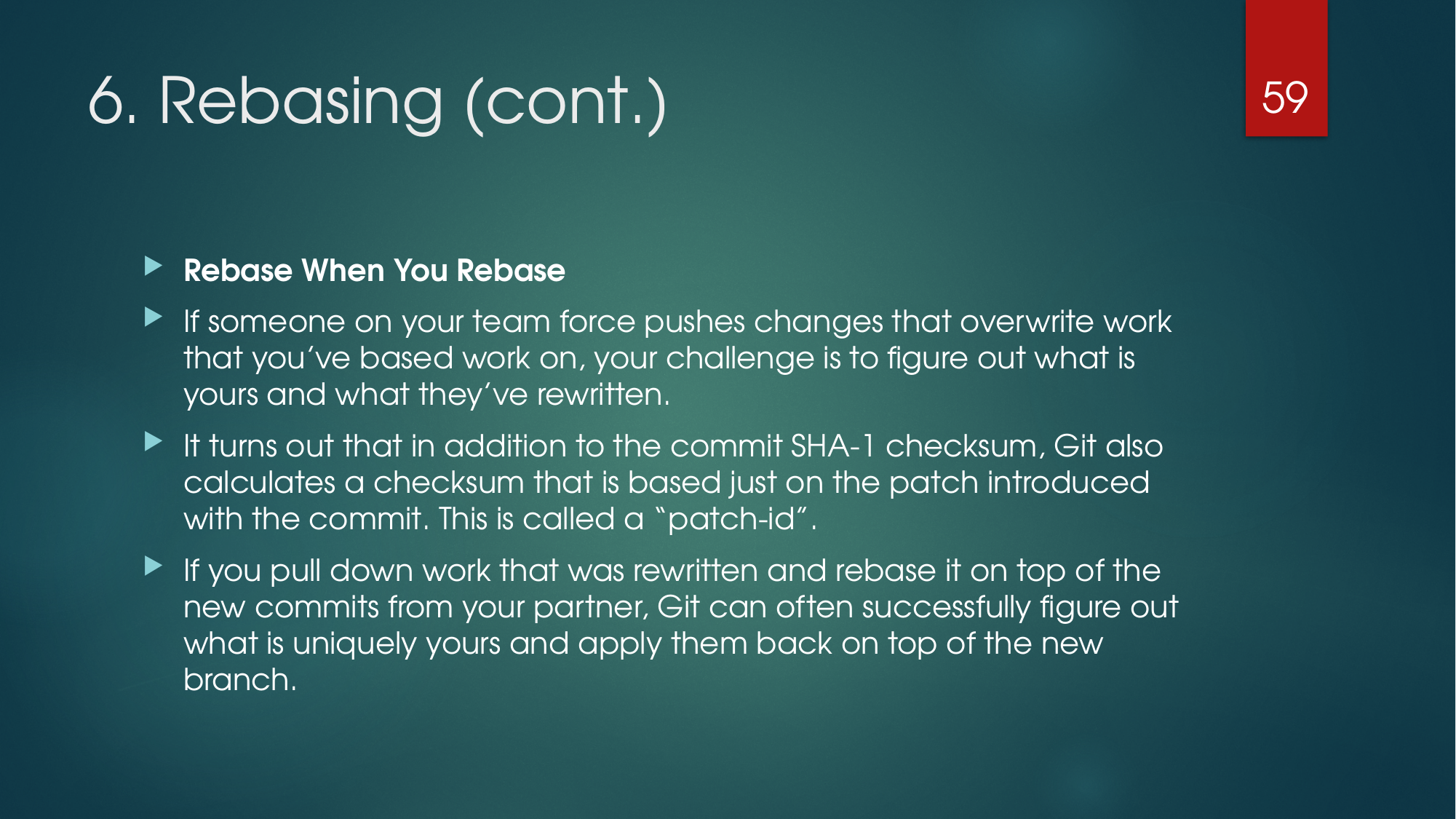

59
# 6. Rebasing (cont.)
Rebase When You Rebase
If someone on your team force pushes changes that overwrite work that you’ve based work on, your challenge is to figure out what is yours and what they’ve rewritten.
It turns out that in addition to the commit SHA-1 checksum, Git also calculates a checksum that is based just on the patch introduced with the commit. This is called a “patch-id”.
If you pull down work that was rewritten and rebase it on top of the new commits from your partner, Git can often successfully figure out what is uniquely yours and apply them back on top of the new branch.